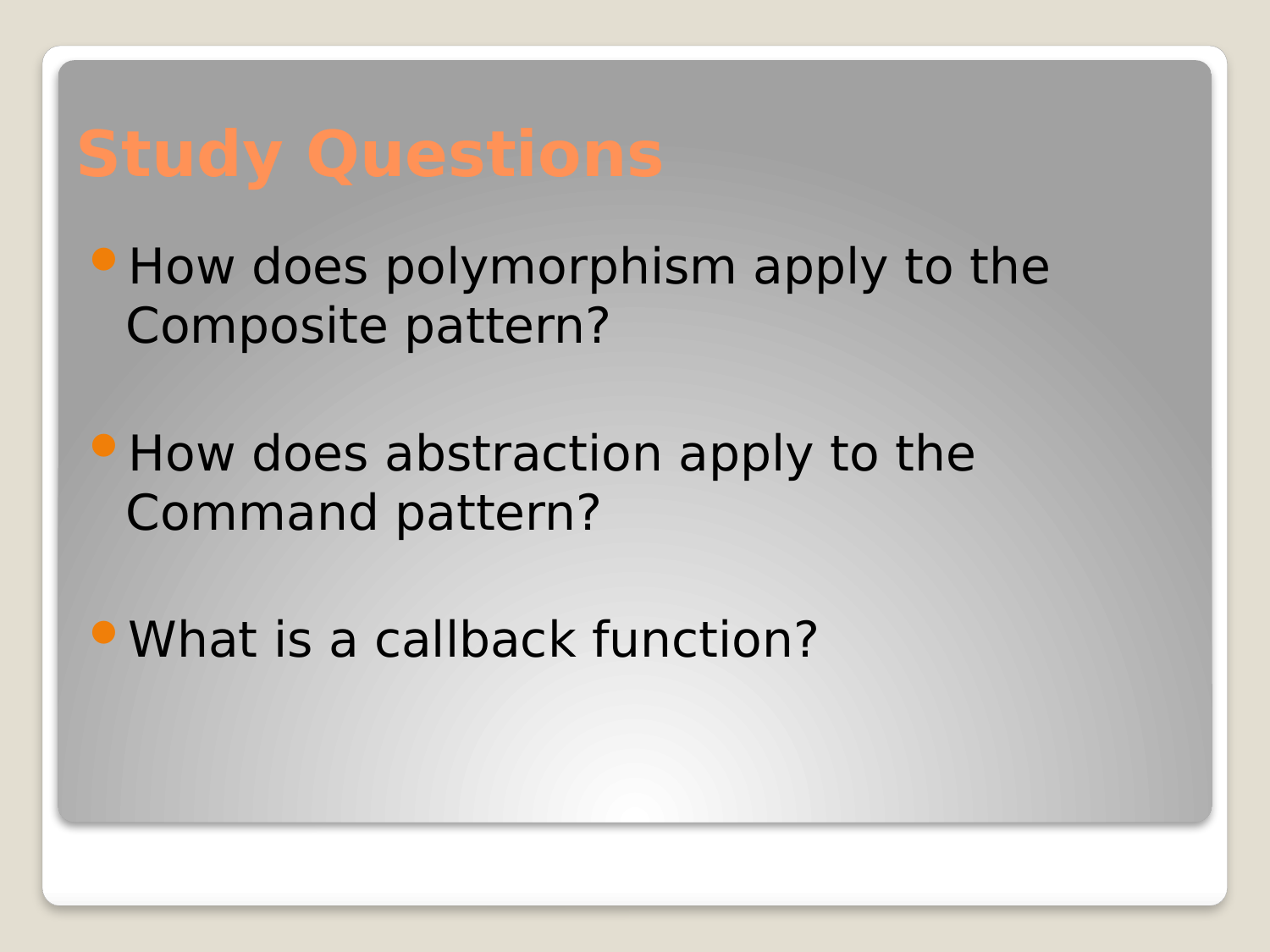

# Study Questions
How does polymorphism apply to the Composite pattern?

How does abstraction apply to the Command pattern?

What is a callback function?